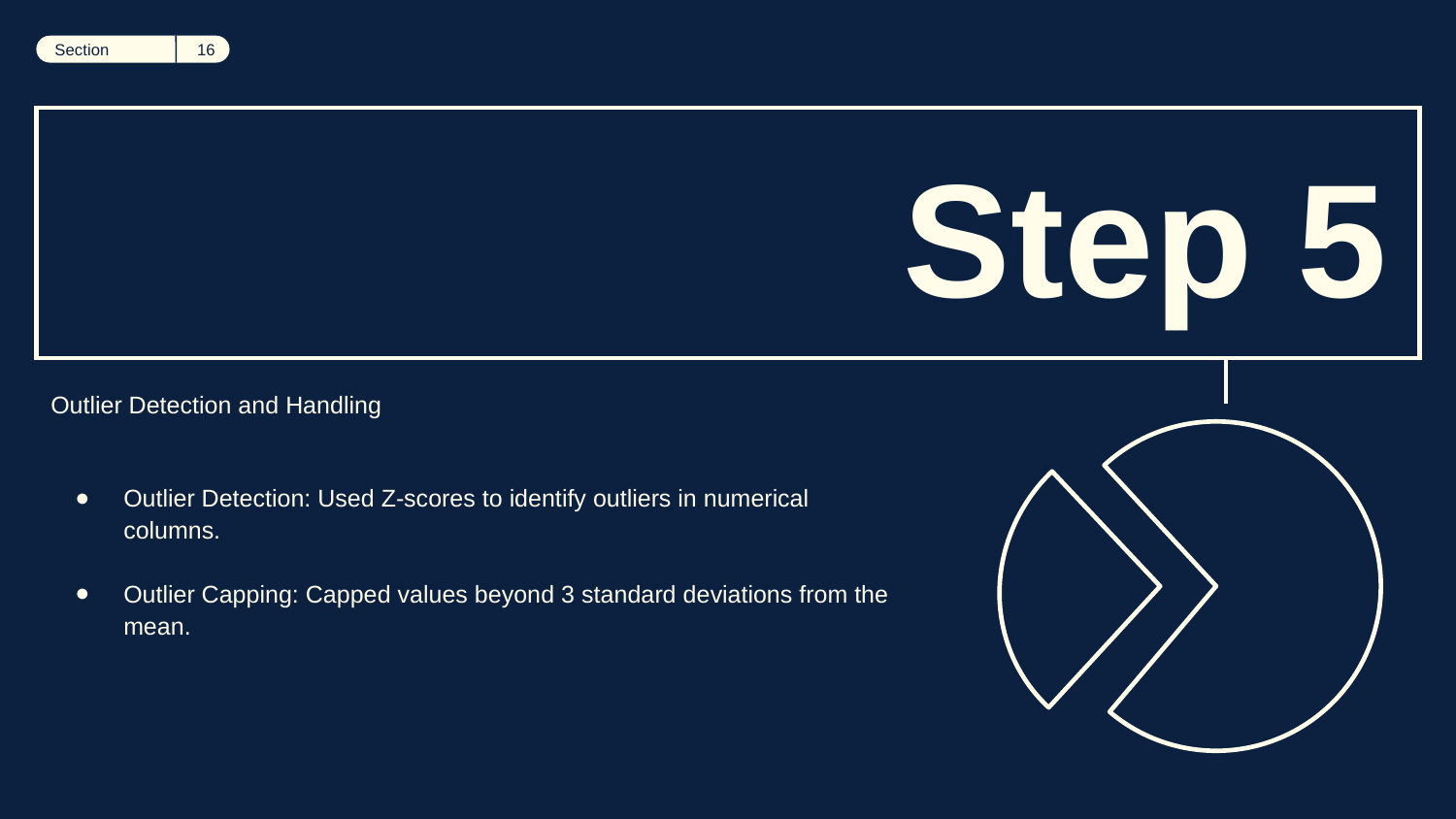

16
Section
12
Section
# Step 5
Outlier Detection and Handling

Outlier Detection: Used Z-scores to identify outliers in numerical columns.

Outlier Capping: Capped values beyond 3 standard deviations from the mean.